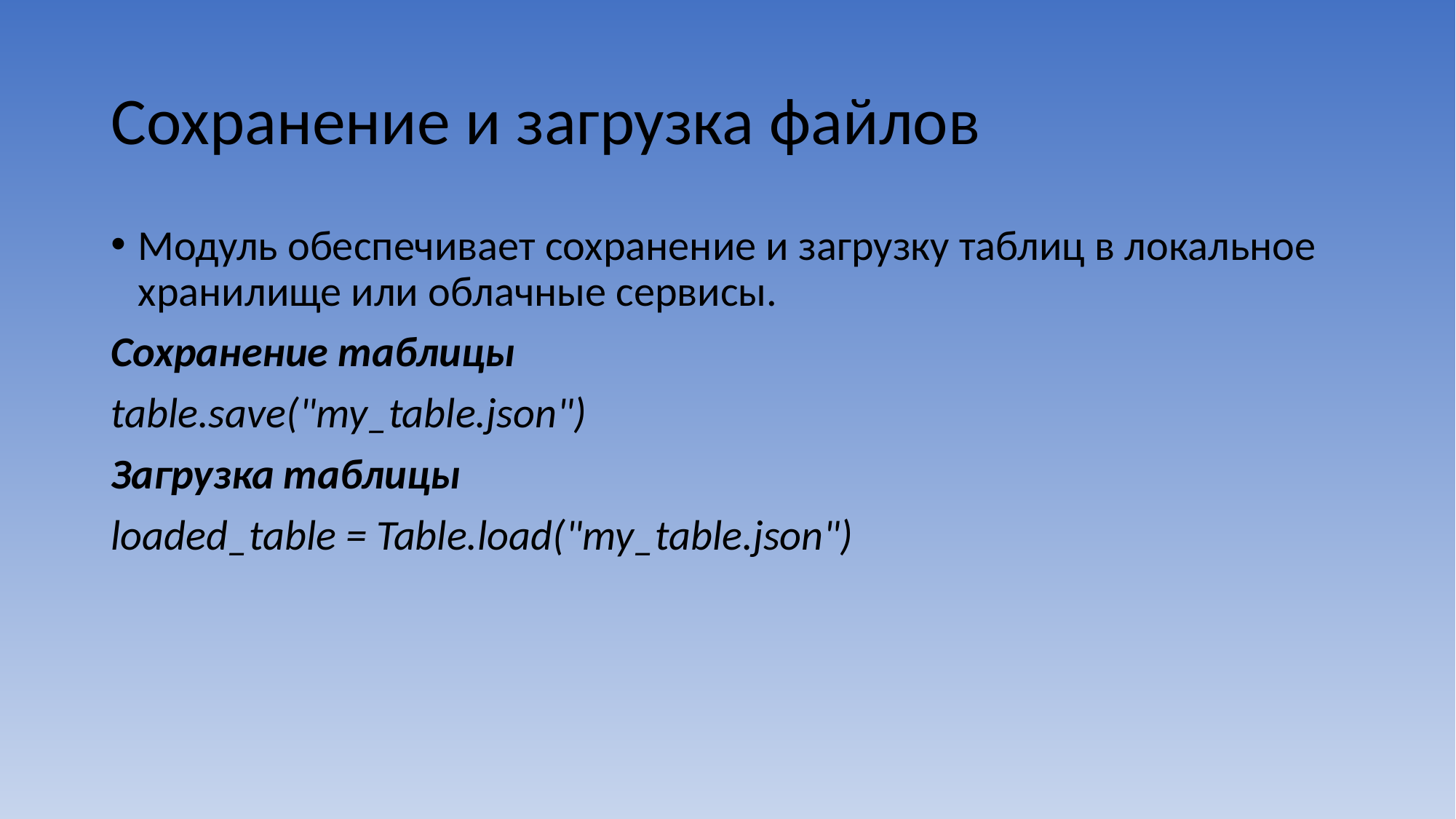

# Сохранение и загрузка файлов
Модуль обеспечивает сохранение и загрузку таблиц в локальное хранилище или облачные сервисы.
Сохранение таблицы
table.save("my_table.json")
Загрузка таблицы
loaded_table = Table.load("my_table.json")